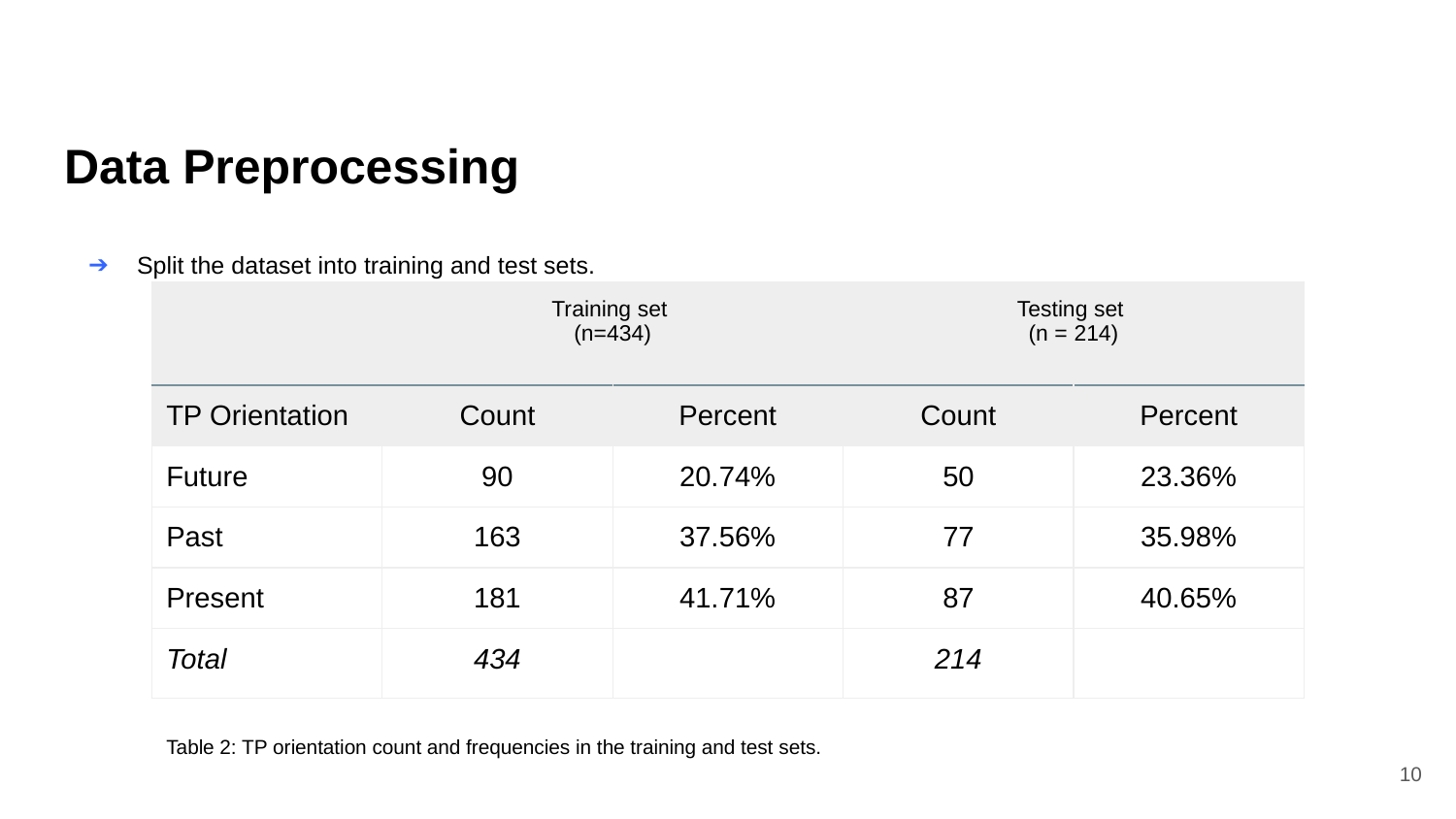

# Data Preprocessing
Split the dataset into training and test sets.

|  | Training set (n=434) |  | Testing set (n = 214) |  |
| --- | --- | --- | --- | --- |
| TP Orientation | Count | Percent | Count | Percent |
| Future | 90 | 20.74% | 50 | 23.36% |
| Past | 163 | 37.56% | 77 | 35.98% |
| Present | 181 | 41.71% | 87 | 40.65% |
| Total | 434 |  | 214 |  |
Table 2: TP orientation count and frequencies in the training and test sets.
10